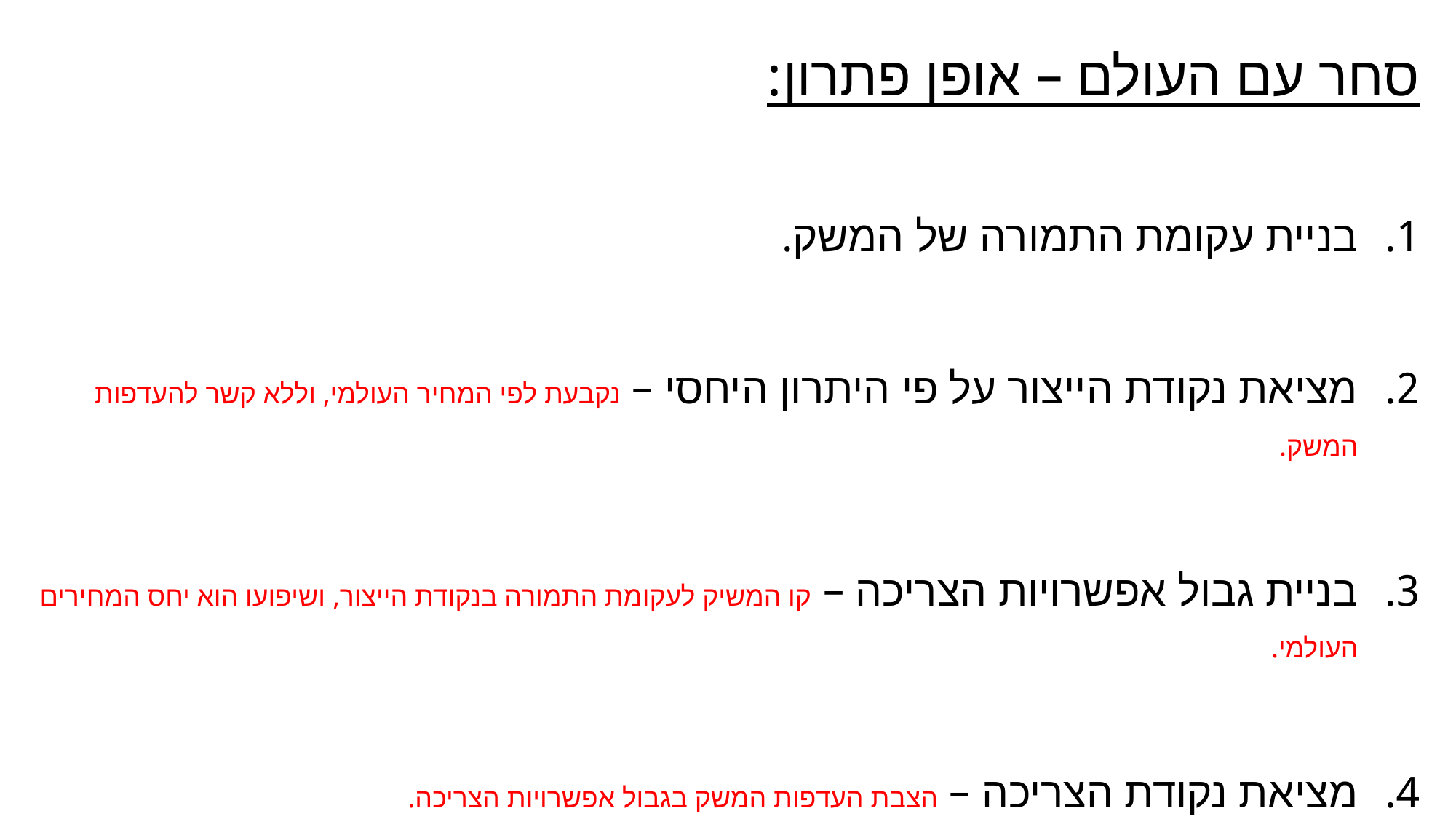

סחר עם העולם – אופן פתרון:

בניית עקומת התמורה של המשק.

מציאת נקודת הייצור על פי היתרון היחסי – נקבעת לפי המחיר העולמי, וללא קשר להעדפות המשק.

בניית גבול אפשרויות הצריכה – קו המשיק לעקומת התמורה בנקודת הייצור, ושיפועו הוא יחס המחירים העולמי.

מציאת נקודת הצריכה – הצבת העדפות המשק בגבול אפשרויות הצריכה.